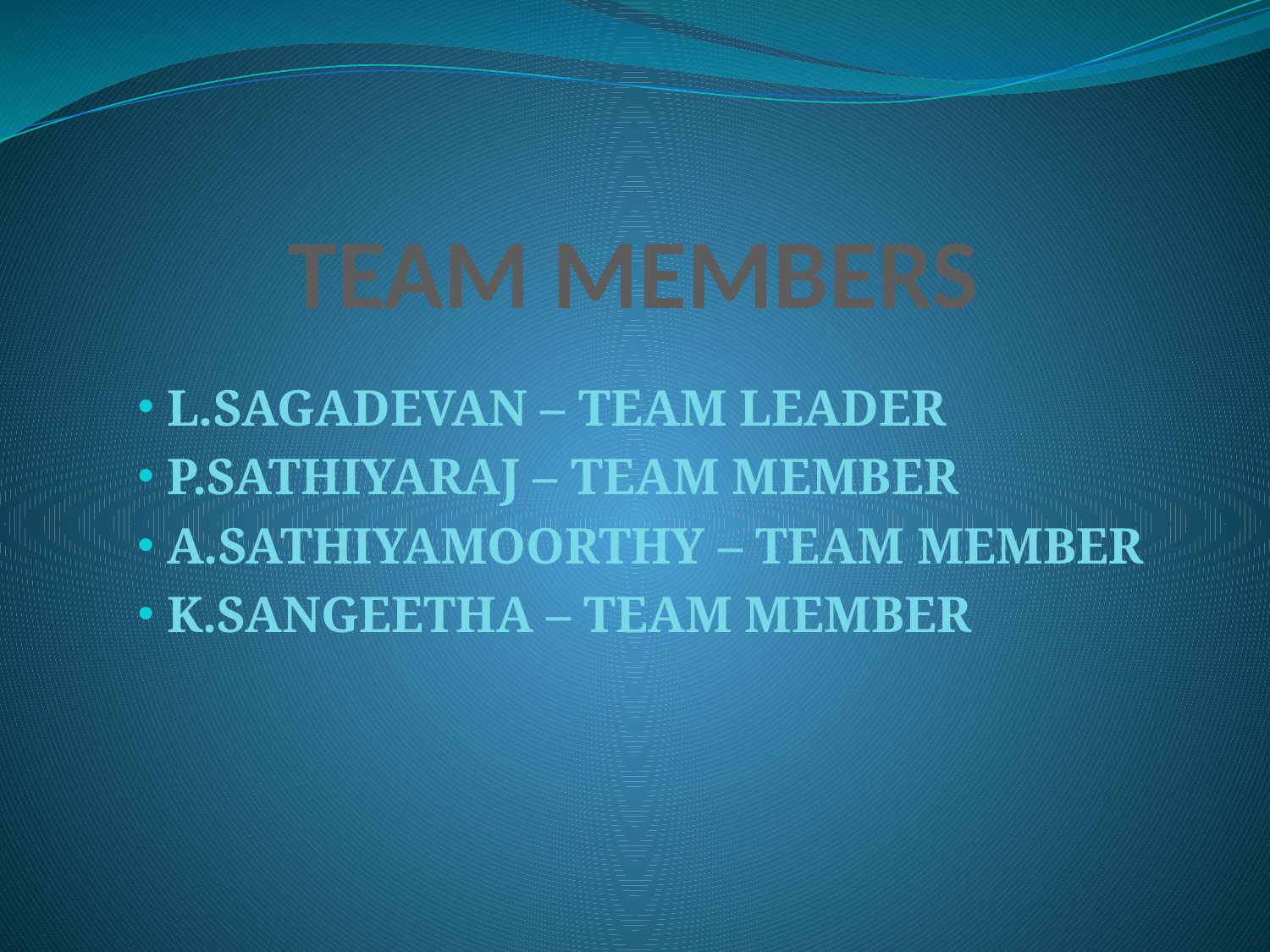

# TEAM MEMBERS
 L.SAGADEVAN – TEAM LEADER
 P.SATHIYARAJ – TEAM MEMBER
 A.SATHIYAMOORTHY – TEAM MEMBER
 K.SANGEETHA – TEAM MEMBER